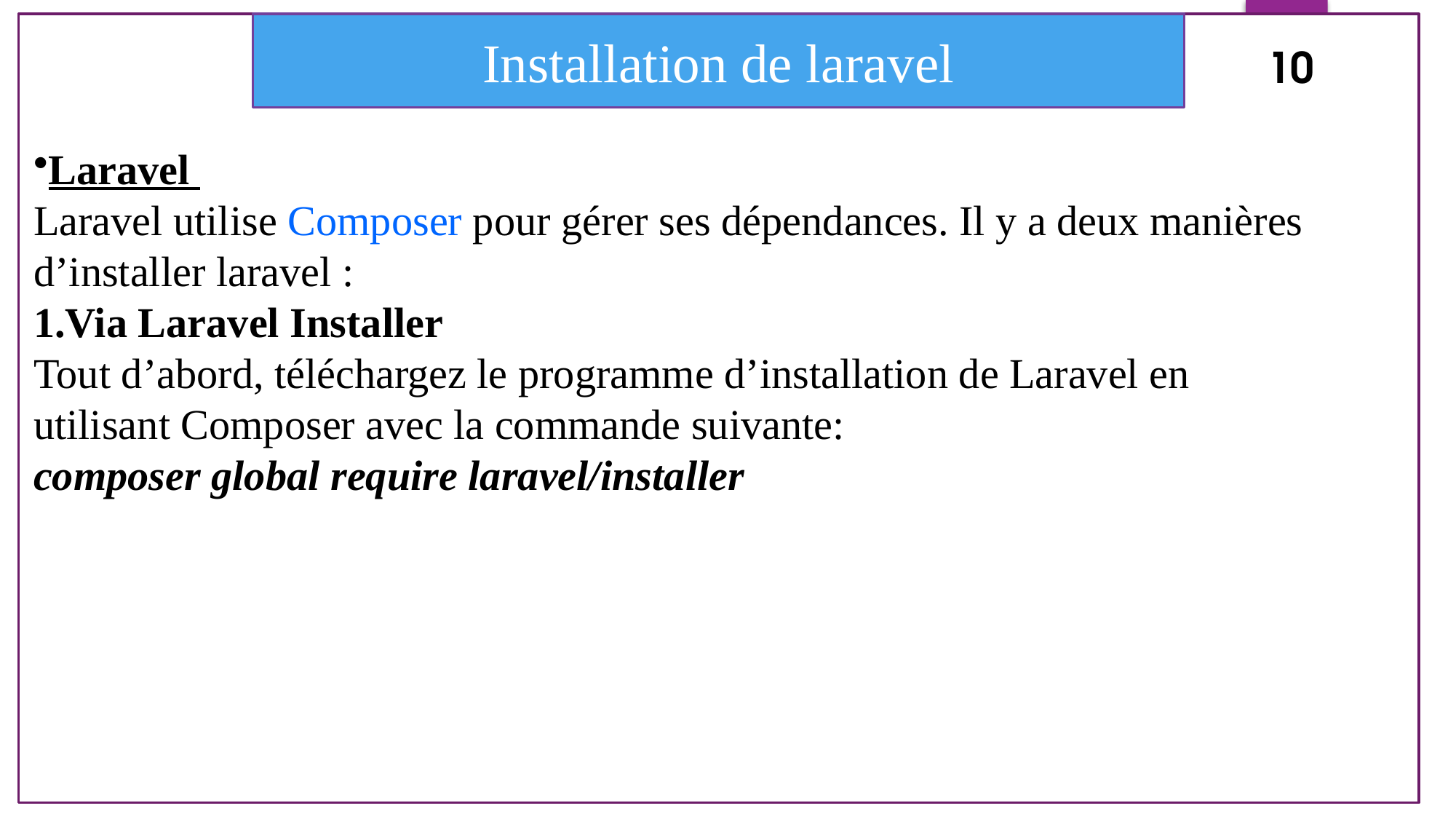

Installation de laravel
10
10
Laravel
Laravel utilise Composer pour gérer ses dépendances. Il y a deux manières d’installer laravel :
1.Via Laravel Installer
Tout d’abord, téléchargez le programme d’installation de Laravel en utilisant Composer avec la commande suivante:
composer global require laravel/installer